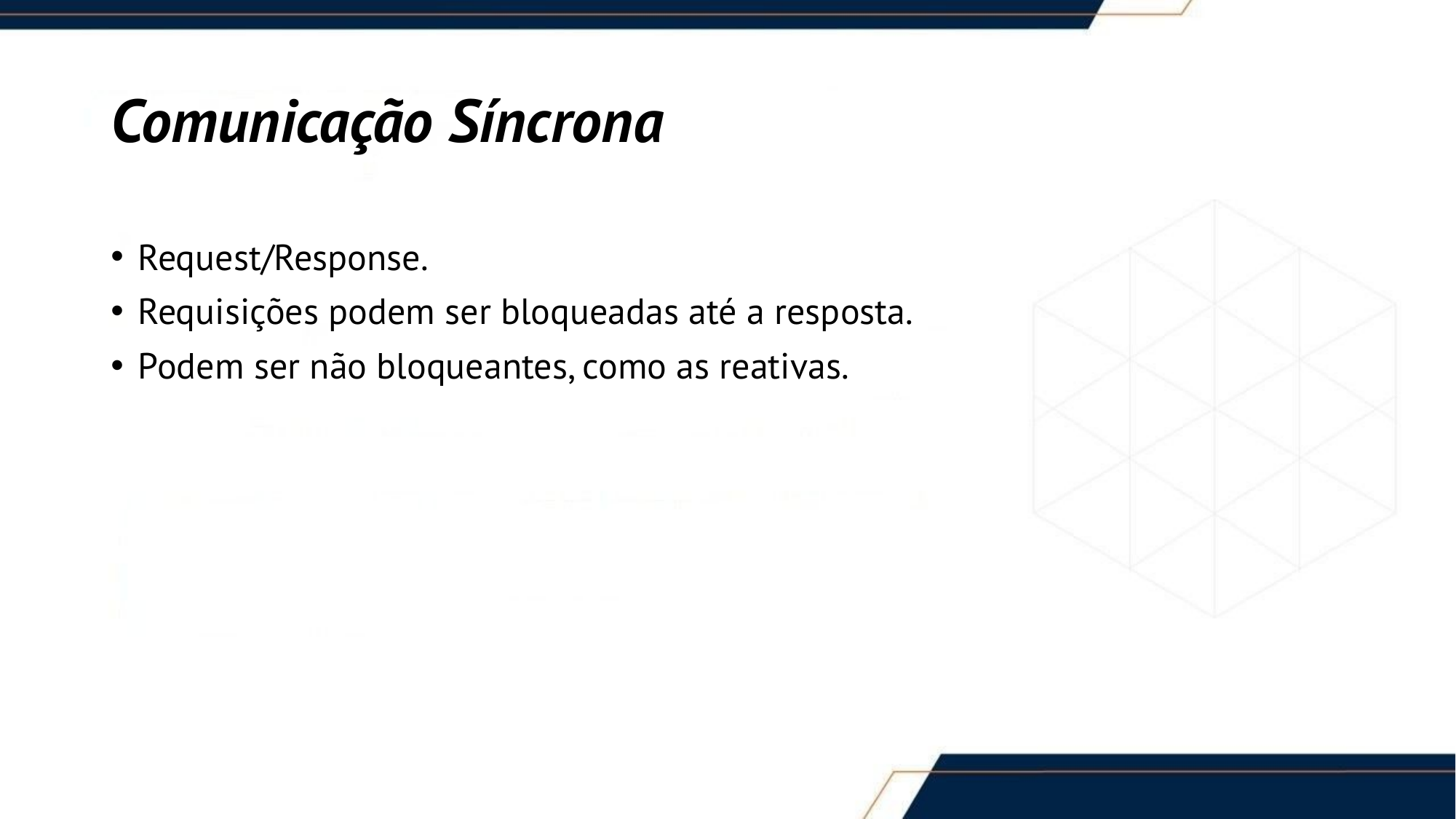

# Comunicação Síncrona
Request/Response.
Requisições podem ser bloqueadas até a resposta.
Podem ser não bloqueantes, como as reativas.